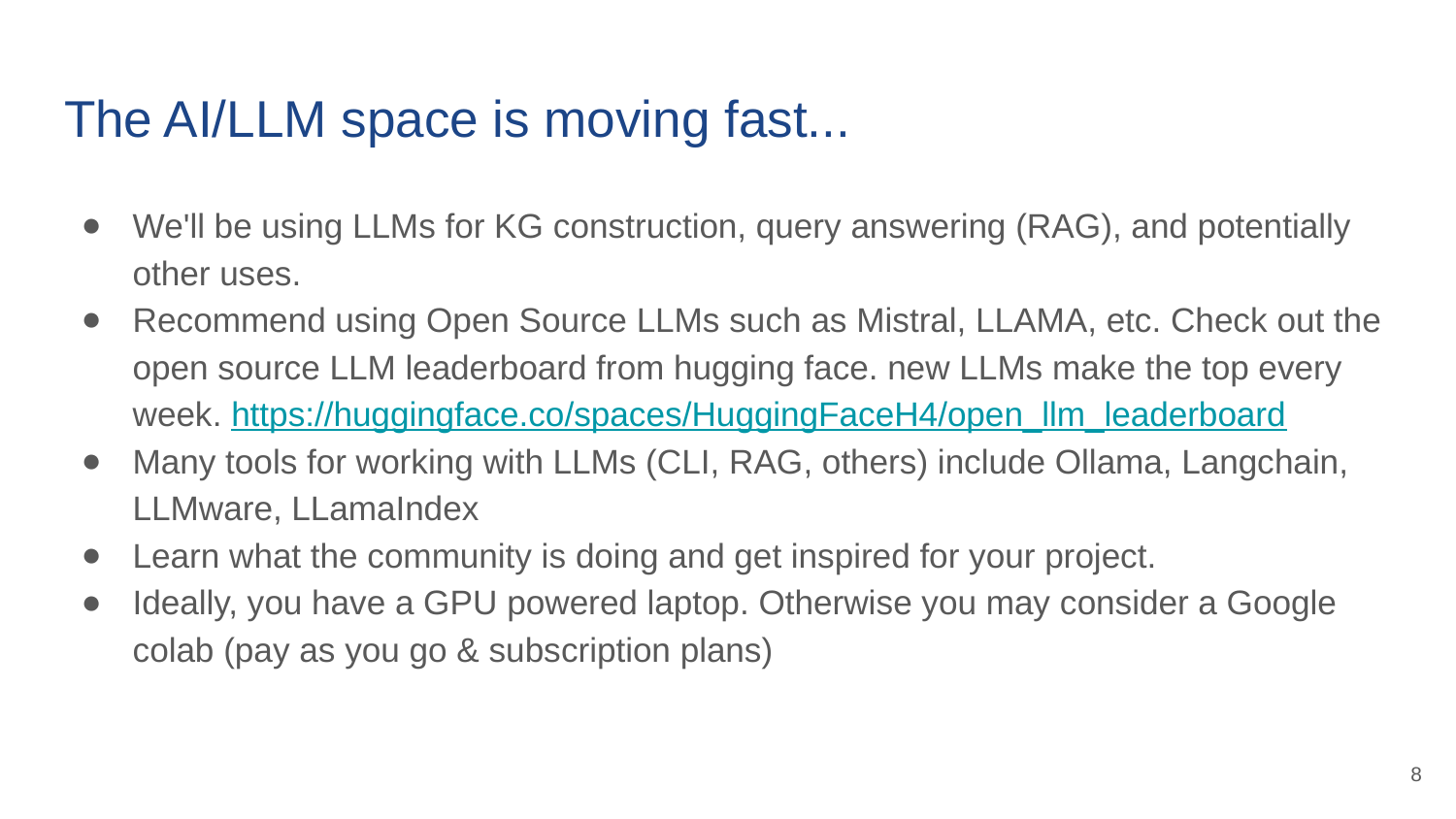

# The AI/LLM space is moving fast...
We'll be using LLMs for KG construction, query answering (RAG), and potentially other uses.
Recommend using Open Source LLMs such as Mistral, LLAMA, etc. Check out the open source LLM leaderboard from hugging face. new LLMs make the top every week. https://huggingface.co/spaces/HuggingFaceH4/open_llm_leaderboard
Many tools for working with LLMs (CLI, RAG, others) include Ollama, Langchain, LLMware, LLamaIndex
Learn what the community is doing and get inspired for your project.
Ideally, you have a GPU powered laptop. Otherwise you may consider a Google colab (pay as you go & subscription plans)
8